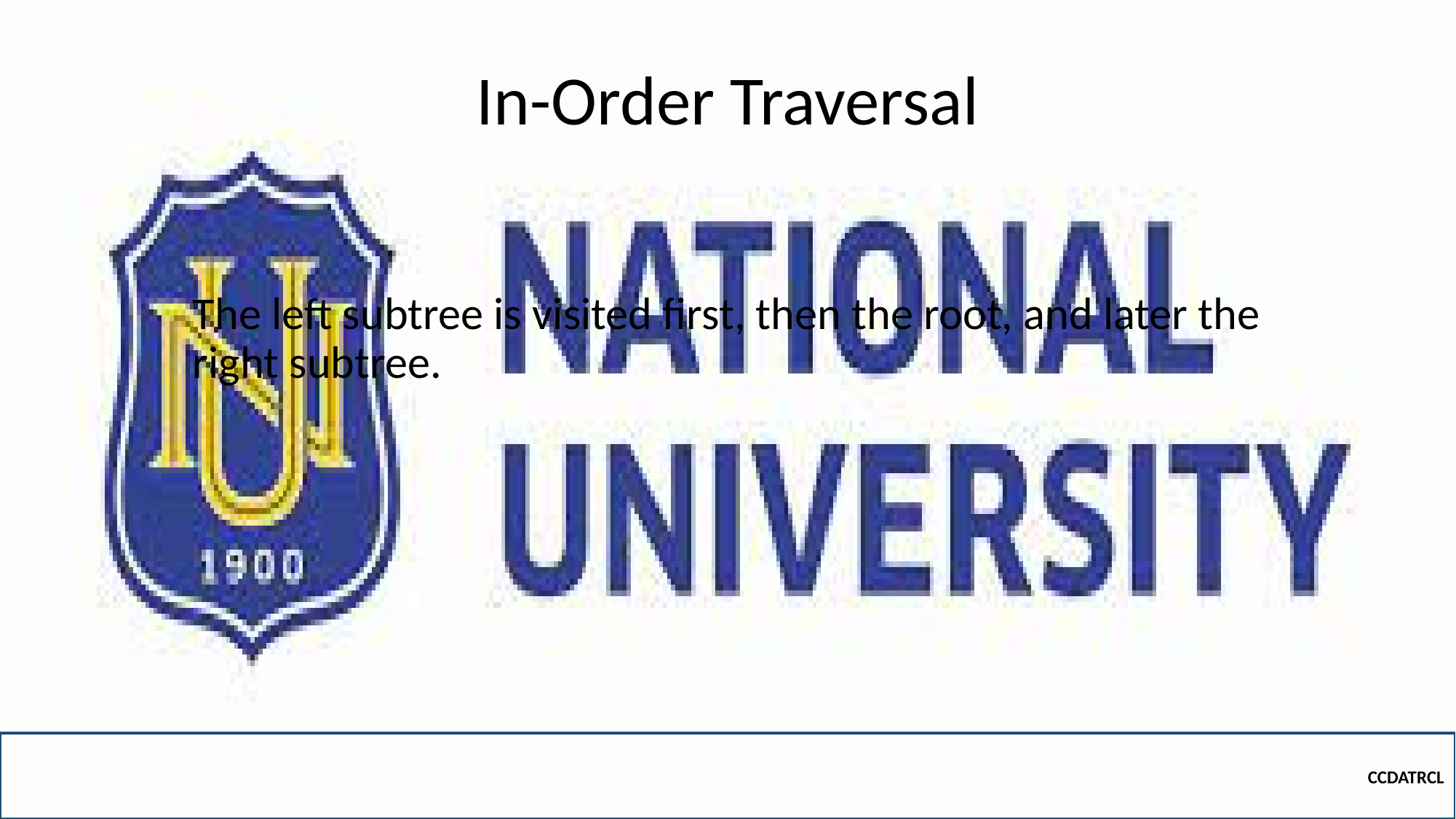

# In-Order Traversal

The left subtree is visited first, then the root, and later the right subtree.

CCDATRCL